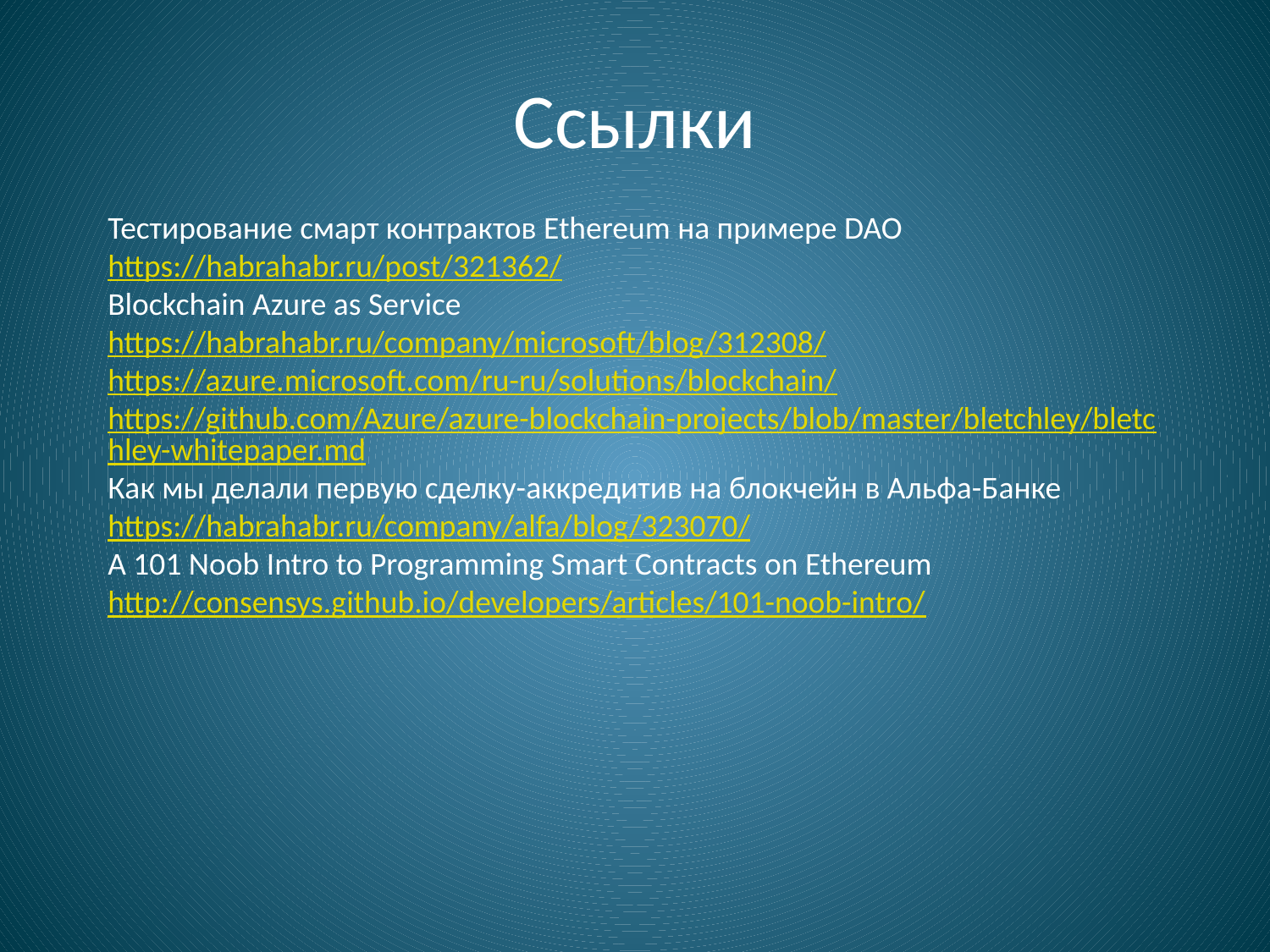

# Ссылки
Тестирование смарт контрактов Ethereum на примере DAO
https://habrahabr.ru/post/321362/
Blockchain Azure as Service
https://habrahabr.ru/company/microsoft/blog/312308/
https://azure.microsoft.com/ru-ru/solutions/blockchain/
https://github.com/Azure/azure-blockchain-projects/blob/master/bletchley/bletchley-whitepaper.md
Как мы делали первую сделку-аккредитив на блокчейн в Альфа-Банке
https://habrahabr.ru/company/alfa/blog/323070/
A 101 Noob Intro to Programming Smart Contracts on Ethereum
http://consensys.github.io/developers/articles/101-noob-intro/